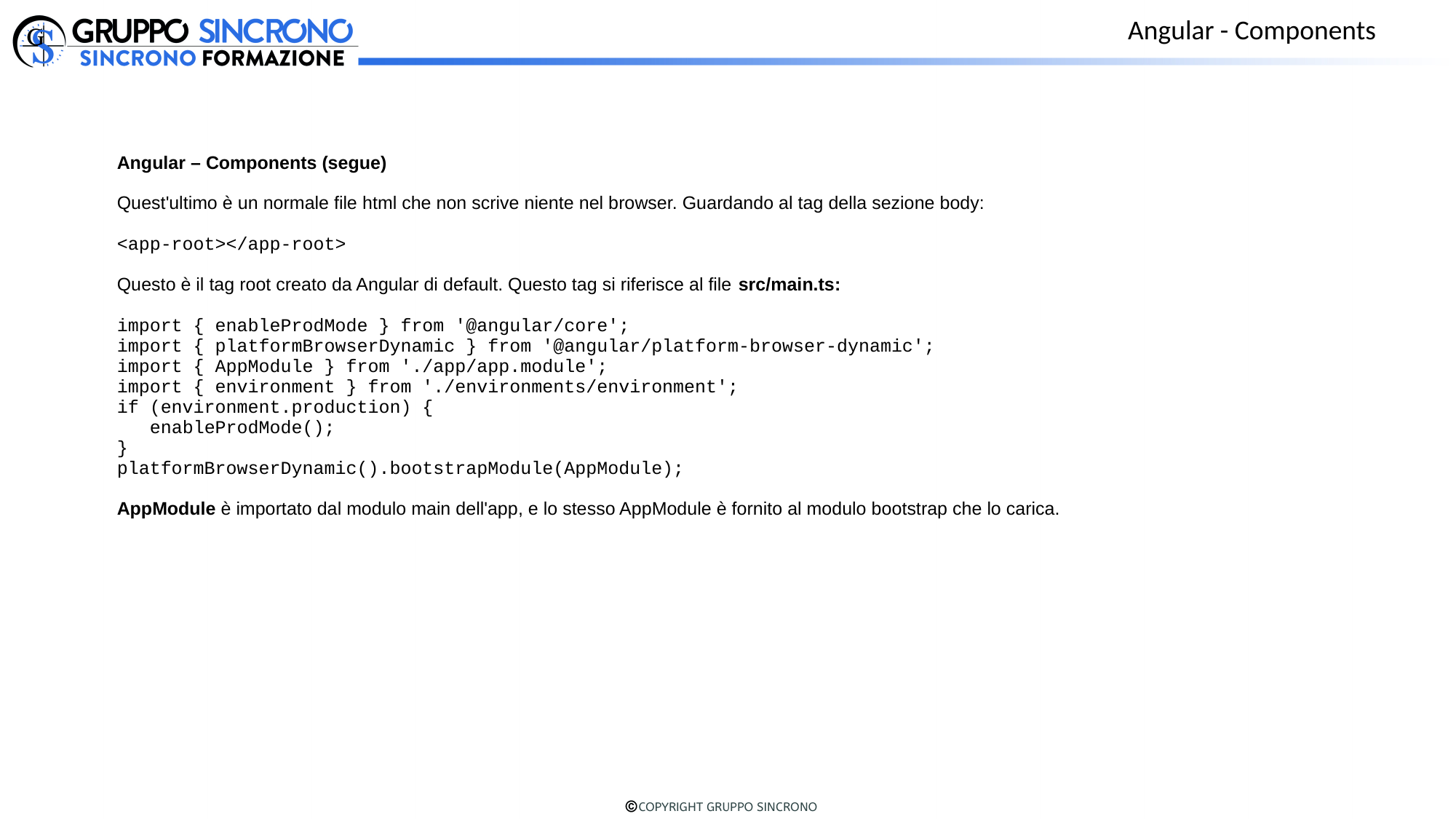

Angular - Components
Angular – Components (segue)

Quest'ultimo è un normale file html che non scrive niente nel browser. Guardando al tag della sezione body:

<app-root></app-root>

Questo è il tag root creato da Angular di default. Questo tag si riferisce al file src/main.ts:

import { enableProdMode } from '@angular/core';
import { platformBrowserDynamic } from '@angular/platform-browser-dynamic';
import { AppModule } from './app/app.module';
import { environment } from './environments/environment';
if (environment.production) {
   enableProdMode();
}
platformBrowserDynamic().bootstrapModule(AppModule);

AppModule è importato dal modulo main dell'app, e lo stesso AppModule è fornito al modulo bootstrap che lo carica.